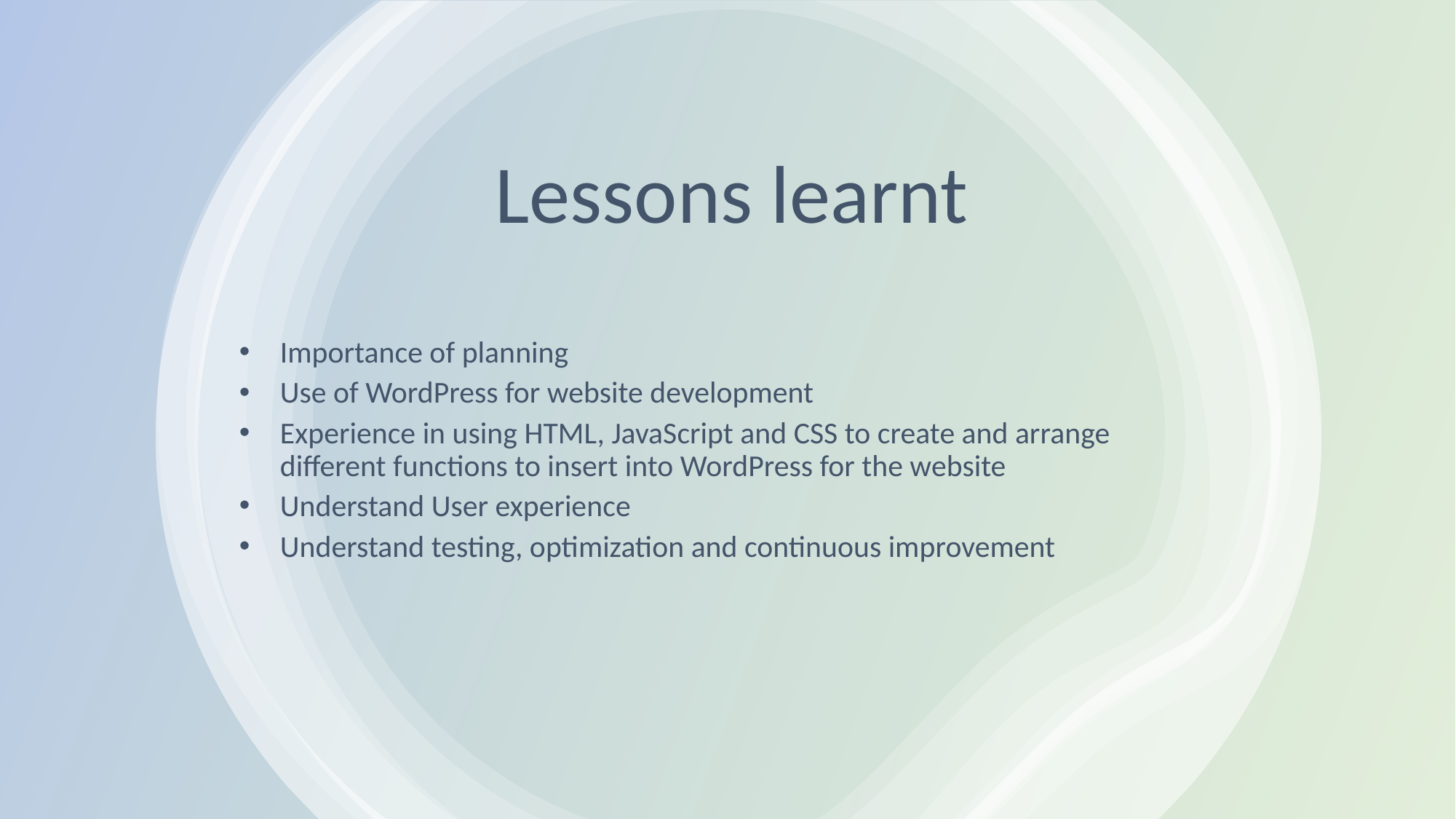

# Lessons learnt

Importance of planning
Use of WordPress for website development
Experience in using HTML, JavaScript and CSS to create and arrange different functions to insert into WordPress for the website
Understand User experience
Understand testing, optimization and continuous improvement